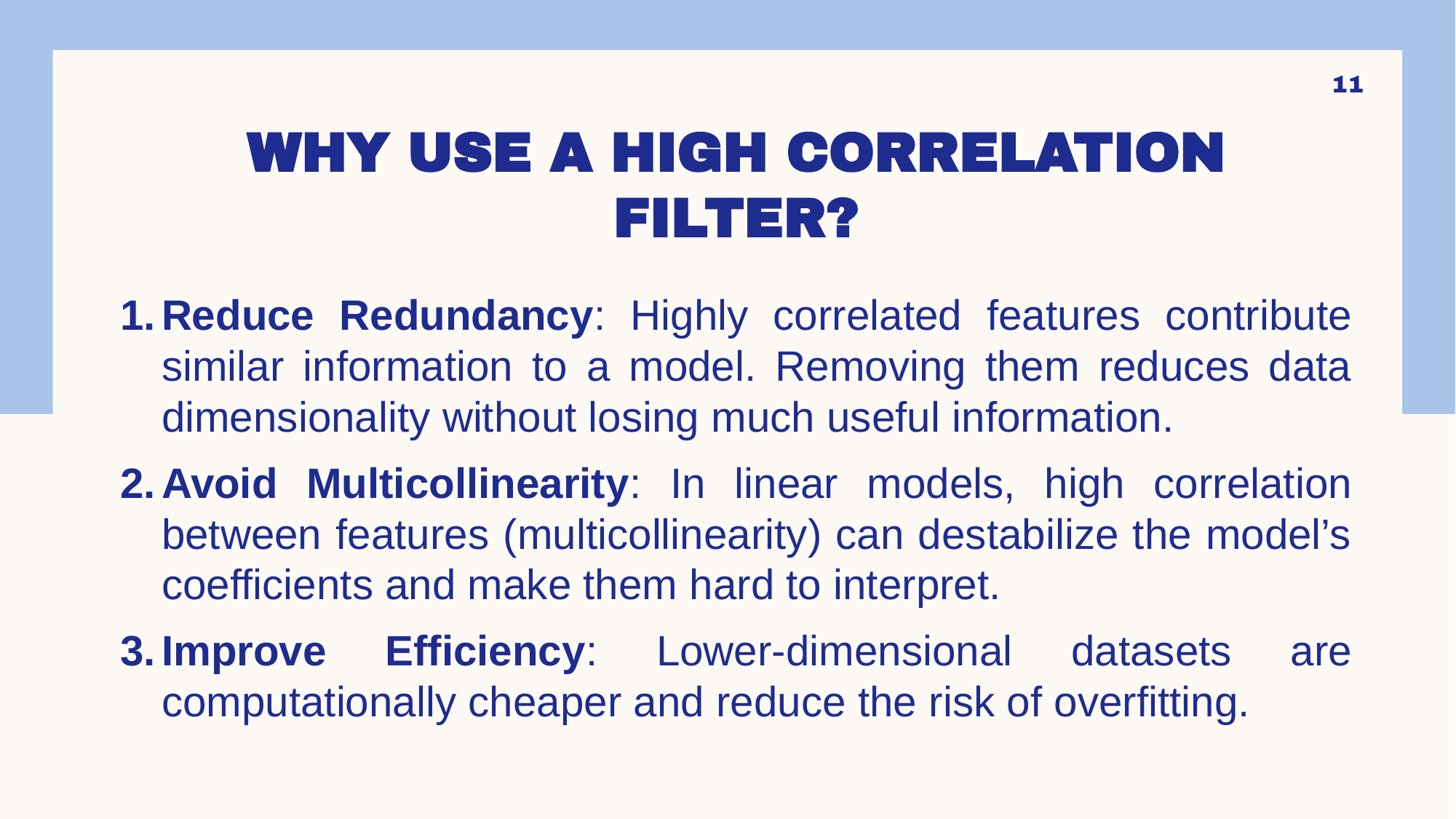

11
# Why Use a High Correlation Filter?
Reduce Redundancy: Highly correlated features contribute similar information to a model. Removing them reduces data dimensionality without losing much useful information.
Avoid Multicollinearity: In linear models, high correlation between features (multicollinearity) can destabilize the model’s coefficients and make them hard to interpret.
Improve Efficiency: Lower-dimensional datasets are computationally cheaper and reduce the risk of overfitting.